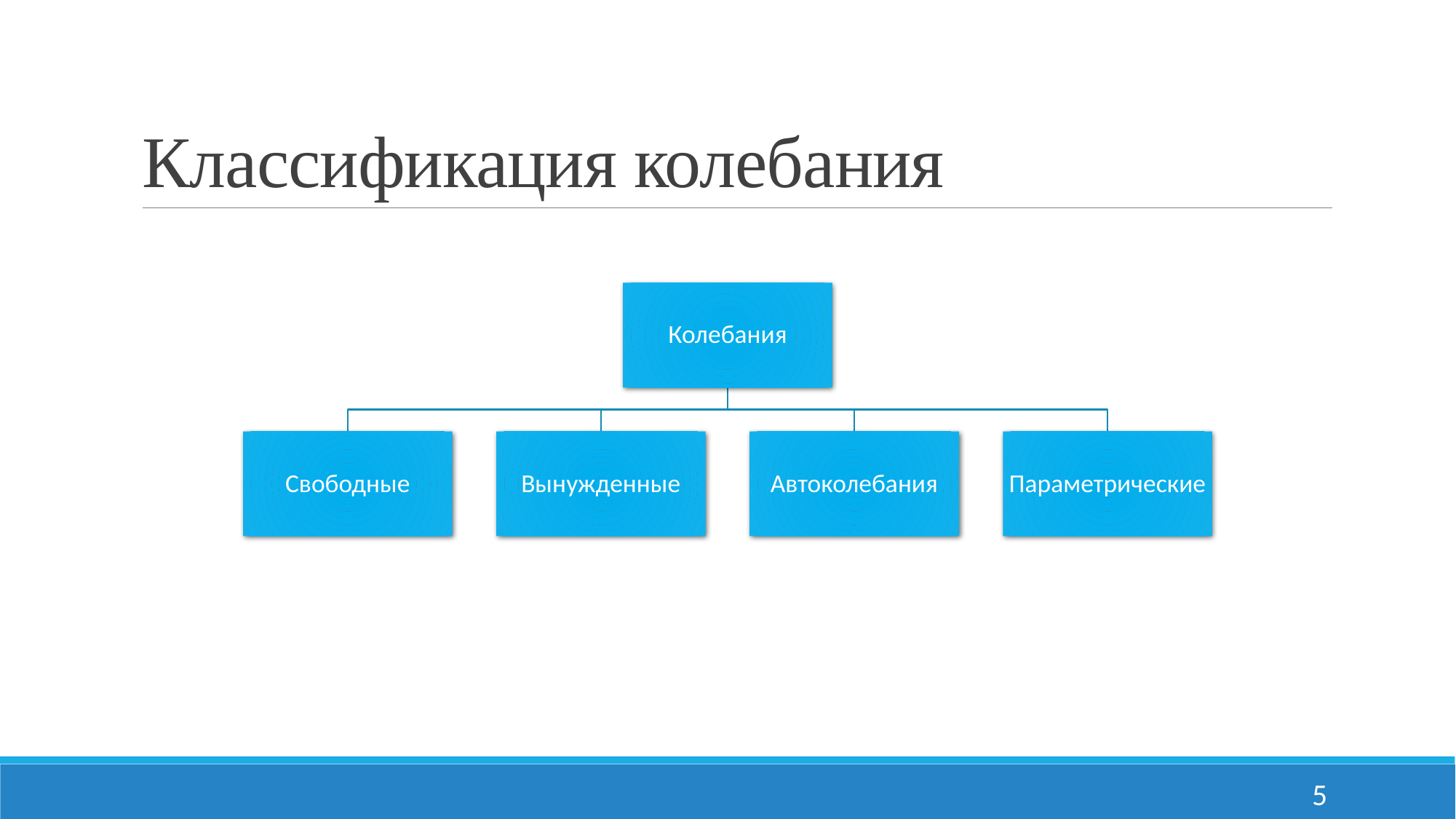

# Классификация колебания
Колебания
Свободные
Вынужденные
Автоколебания
Параметрические
5